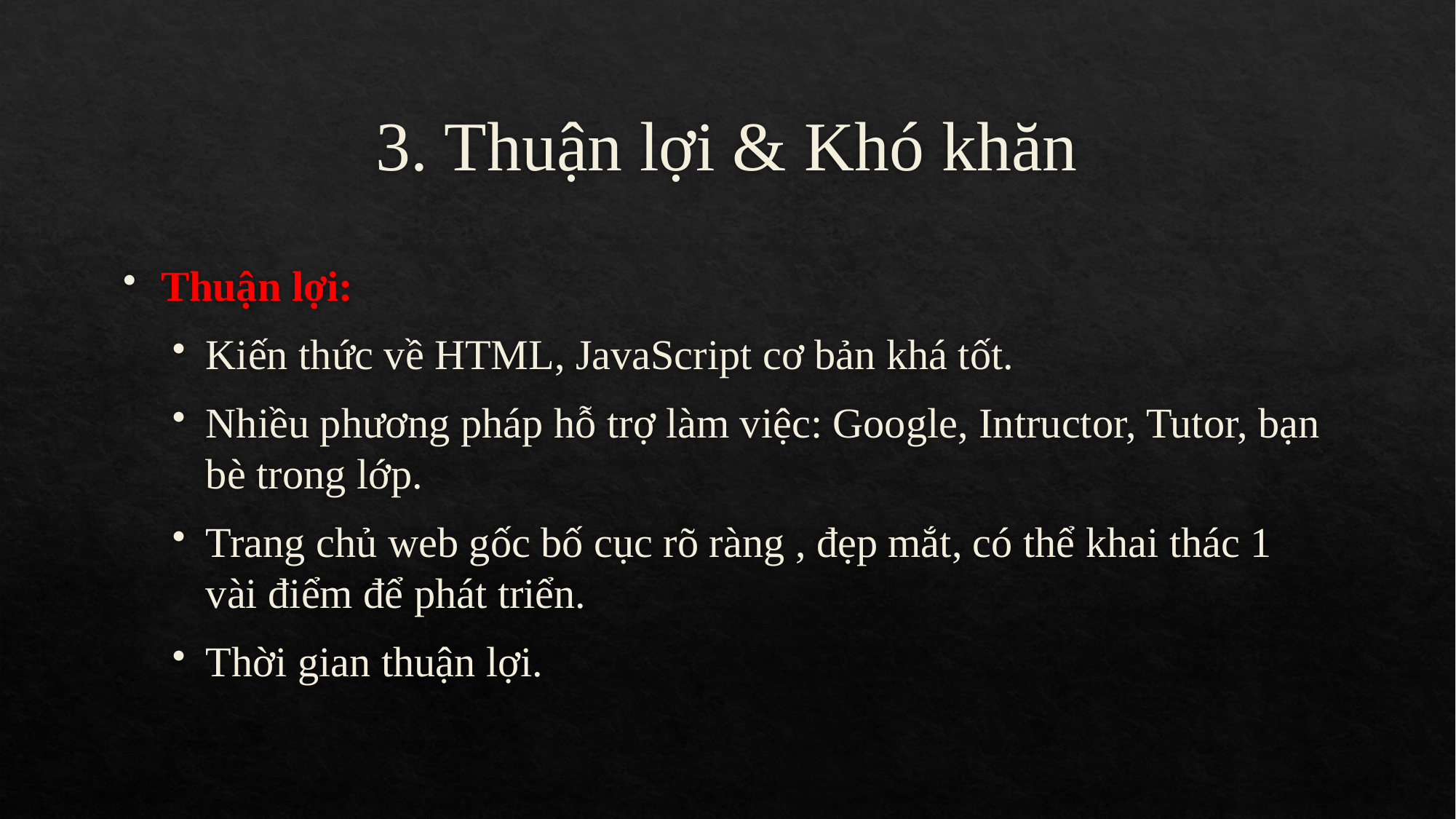

# 3. Thuận lợi & Khó khăn
Thuận lợi:
Kiến thức về HTML, JavaScript cơ bản khá tốt.
Nhiều phương pháp hỗ trợ làm việc: Google, Intructor, Tutor, bạn bè trong lớp.
Trang chủ web gốc bố cục rõ ràng , đẹp mắt, có thể khai thác 1 vài điểm để phát triển.
Thời gian thuận lợi.